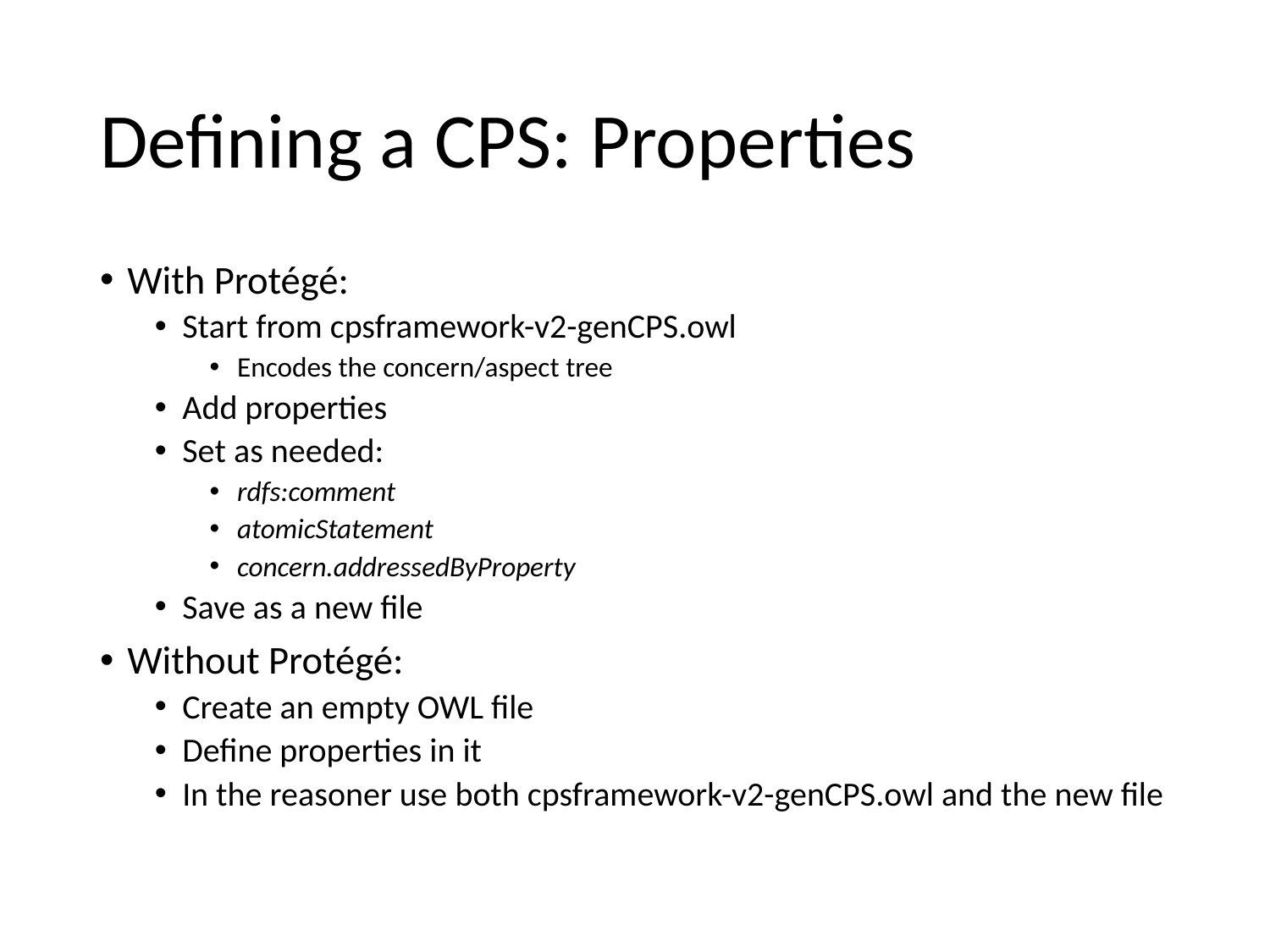

# Defining a CPS: Properties
With Protégé:
Start from cpsframework-v2-genCPS.owl
Encodes the concern/aspect tree
Add properties
Set as needed:
rdfs:comment
atomicStatement
concern.addressedByProperty
Save as a new file
Without Protégé:
Create an empty OWL file
Define properties in it
In the reasoner use both cpsframework-v2-genCPS.owl and the new file